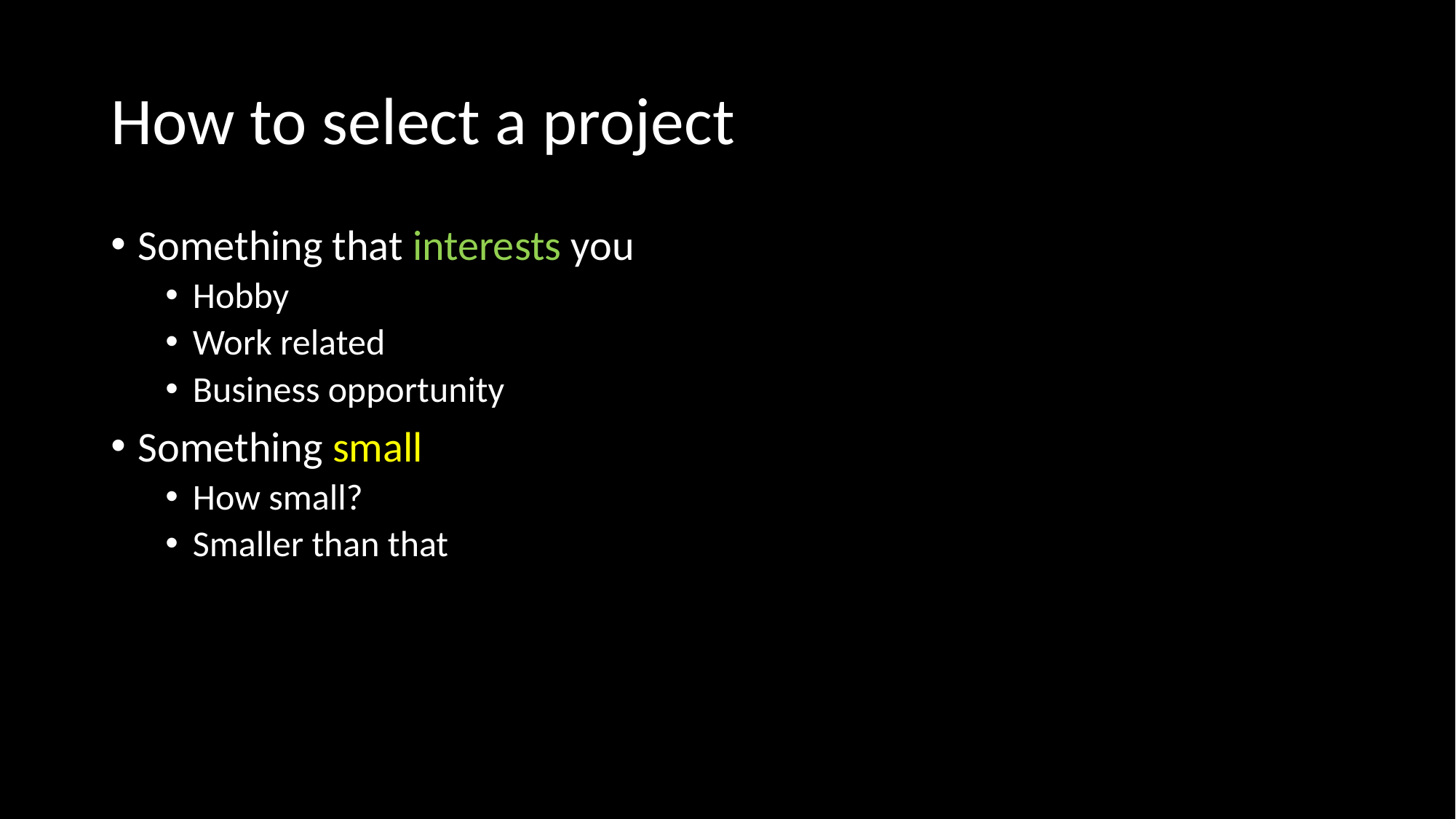

# How to select a project
Something that interests you
Hobby
Work related
Business opportunity
Something small
How small?
Smaller than that